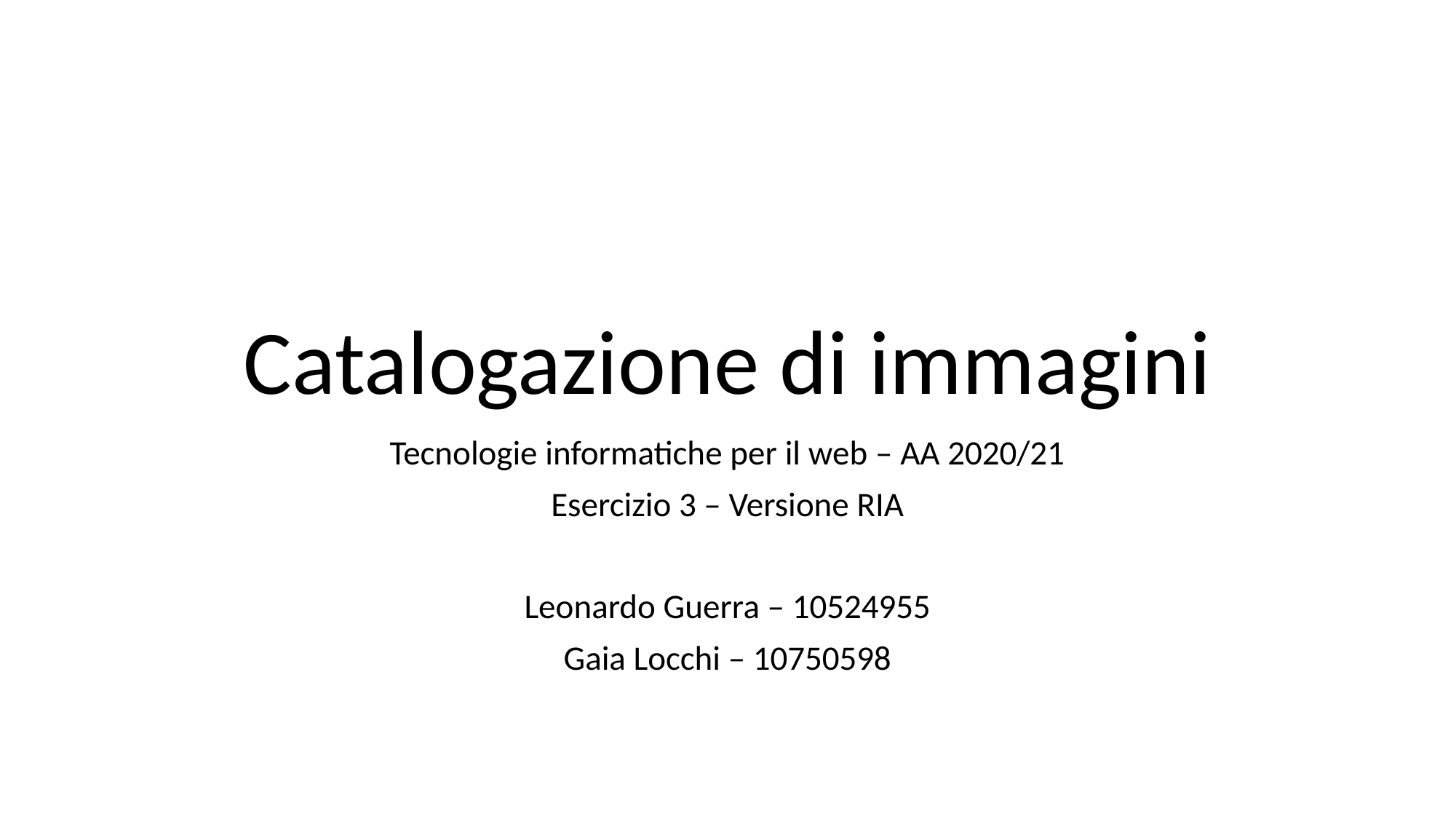

# Catalogazione di immagini
Tecnologie informatiche per il web – AA 2020/21
Esercizio 3 – Versione RIA

Leonardo Guerra – 10524955
Gaia Locchi – 10750598